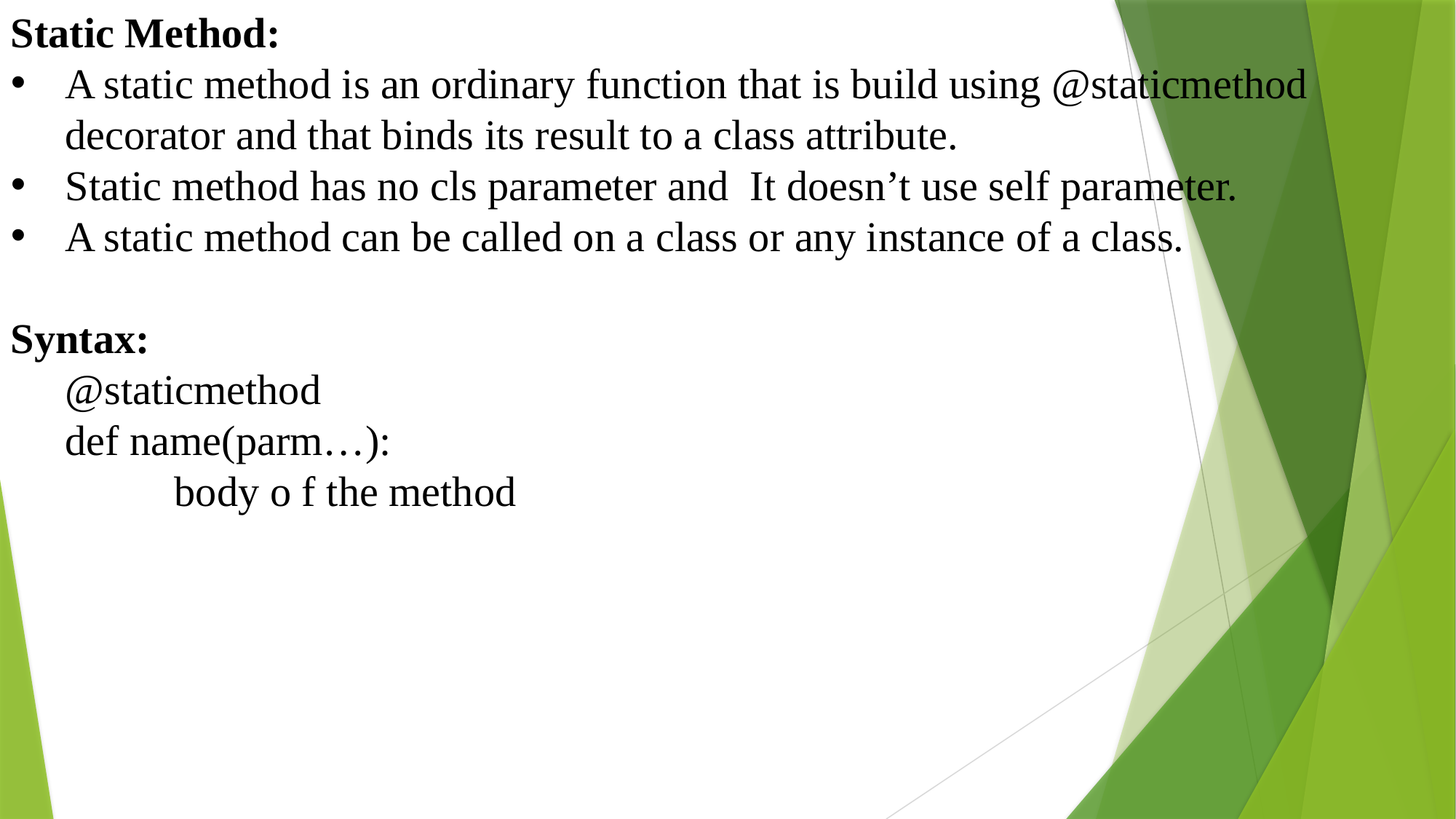

Static Method:
A static method is an ordinary function that is build using @staticmethod decorator and that binds its result to a class attribute.
Static method has no cls parameter and  It doesn’t use self parameter.
A static method can be called on a class or any instance of a class.

Syntax:
@staticmethod
def name(parm…):
	body o f the method